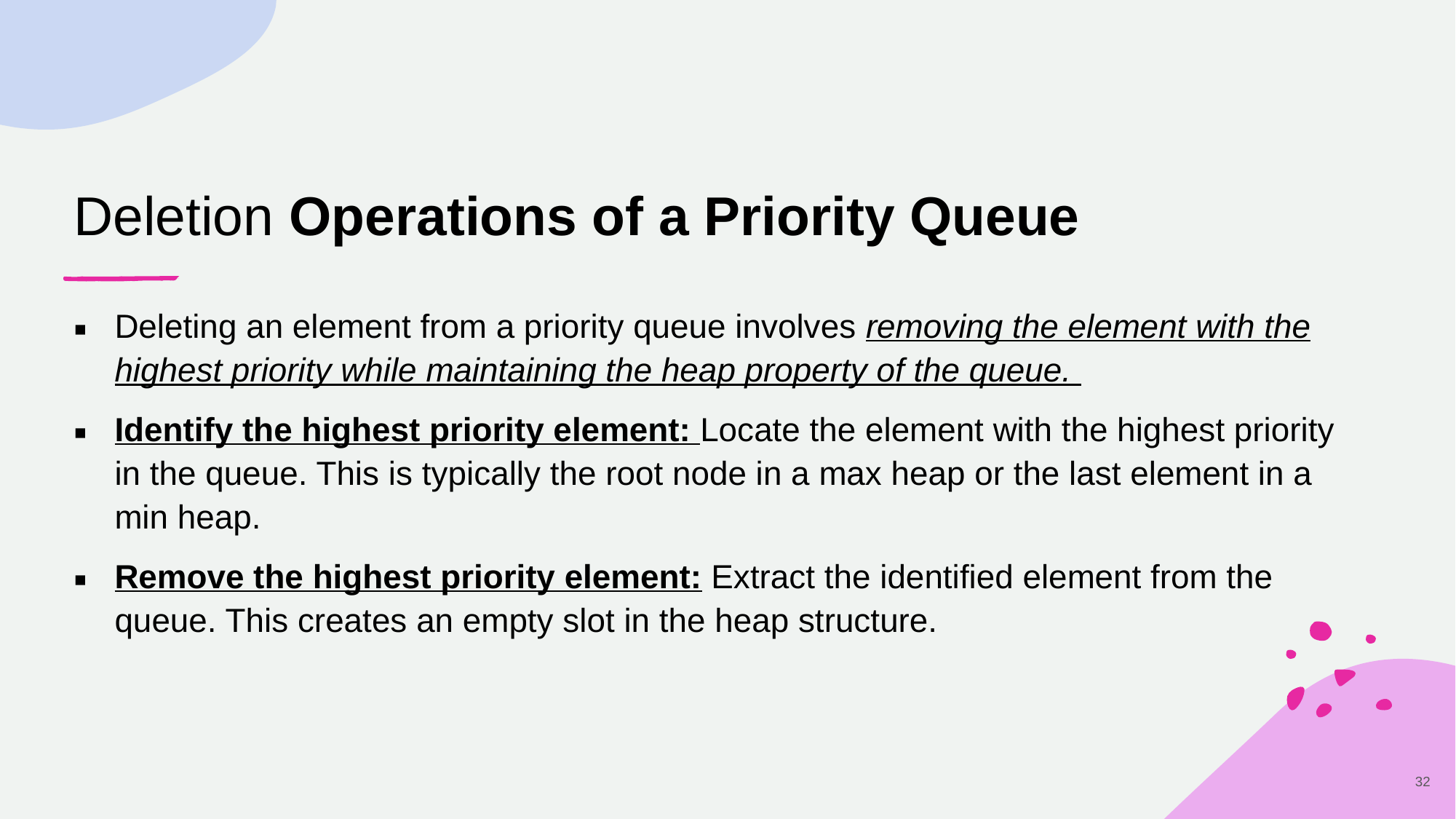

# Deletion Operations of a Priority Queue
Deleting an element from a priority queue involves removing the element with the highest priority while maintaining the heap property of the queue.
Identify the highest priority element: Locate the element with the highest priority in the queue. This is typically the root node in a max heap or the last element in a min heap.
Remove the highest priority element: Extract the identified element from the queue. This creates an empty slot in the heap structure.
32